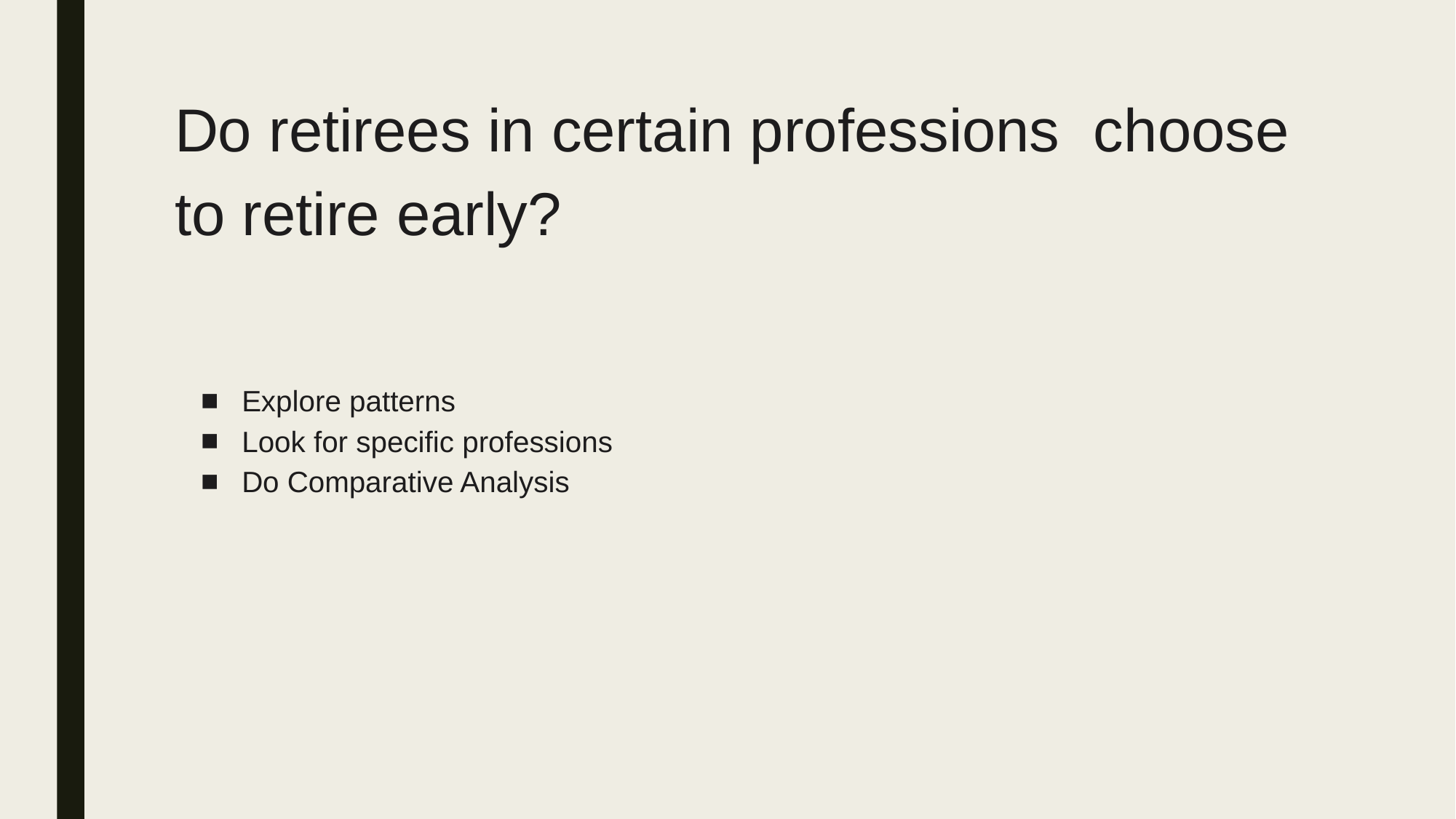

# Do retirees in certain professions  choose to retire early?

Explore patterns
Look for specific professions
Do Comparative Analysis